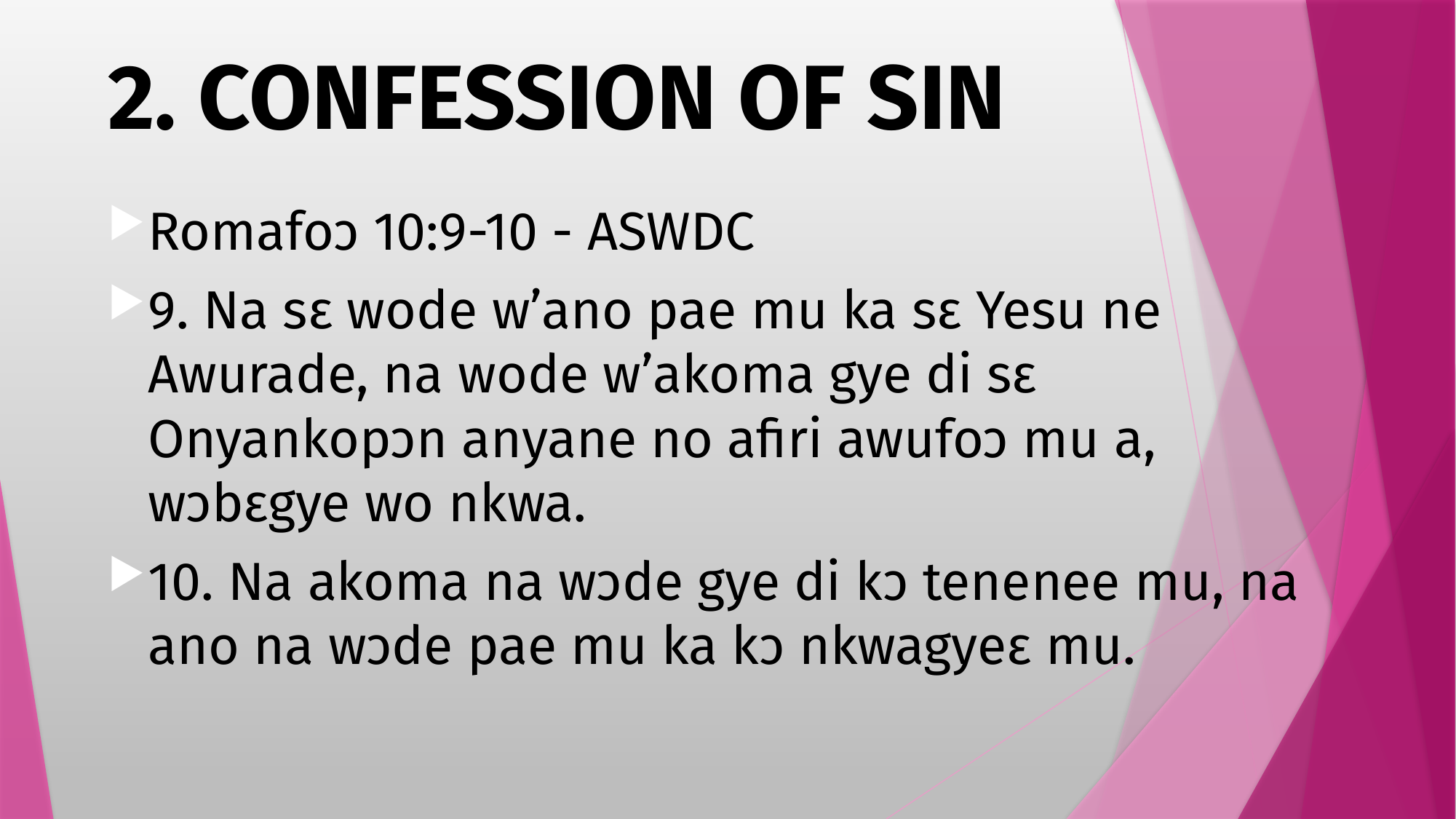

# 2. CONFESSION OF SIN
Romafoɔ 10:9-10 - ASWDC
9. Na sɛ wode w’ano pae mu ka sɛ Yesu ne Awurade, na wode w’akoma gye di sɛ Onyankopɔn anyane no afiri awufoɔ mu a, wɔbɛgye wo nkwa.
10. Na akoma na wɔde gye di kɔ tenenee mu, na ano na wɔde pae mu ka kɔ nkwagyeɛ mu.